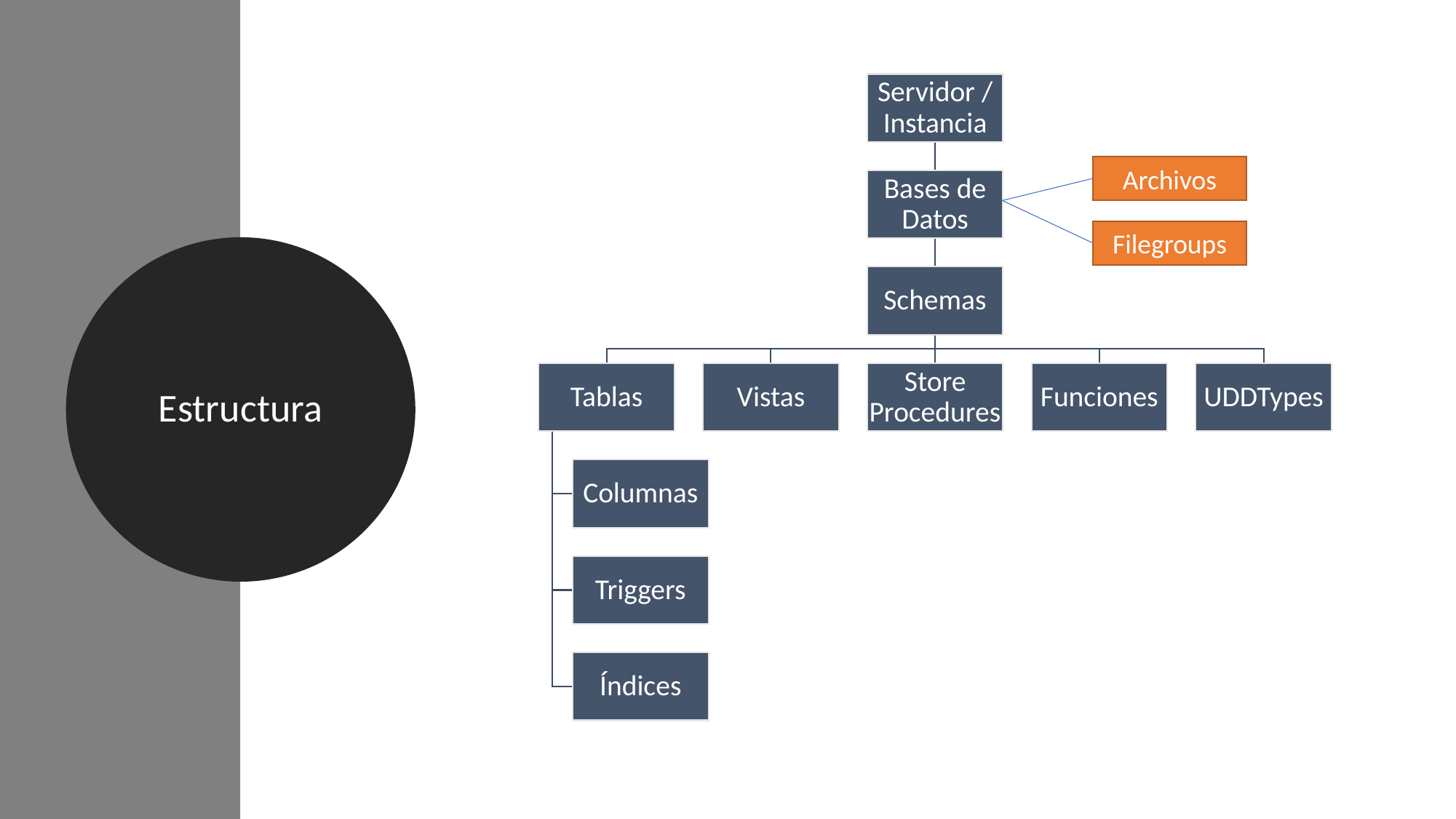

Servidor / Instancia
Bases de Datos
Schemas
Tablas
Columnas
Triggers
Índices
Vistas
Store Procedures
Funciones
UDDTypes
Archivos
Filegroups
Estructura